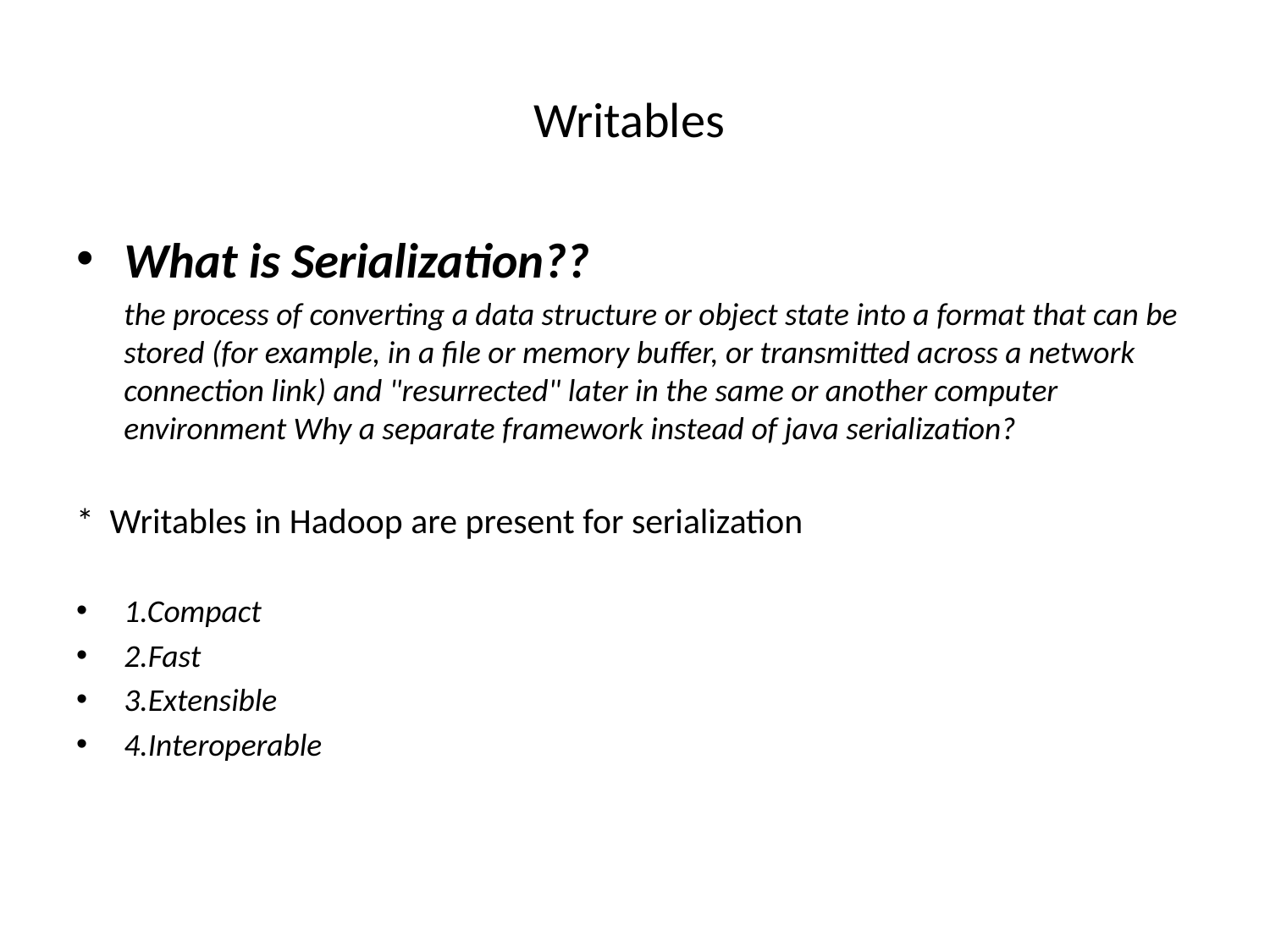

# Writables
What is Serialization??
	the process of converting a data structure or object state into a format that can be stored (for example, in a file or memory buffer, or transmitted across a network connection link) and "resurrected" later in the same or another computer environment Why a separate framework instead of java serialization?

*  Writables in Hadoop are present for serialization

1.Compact
2.Fast
3.Extensible
4.Interoperable